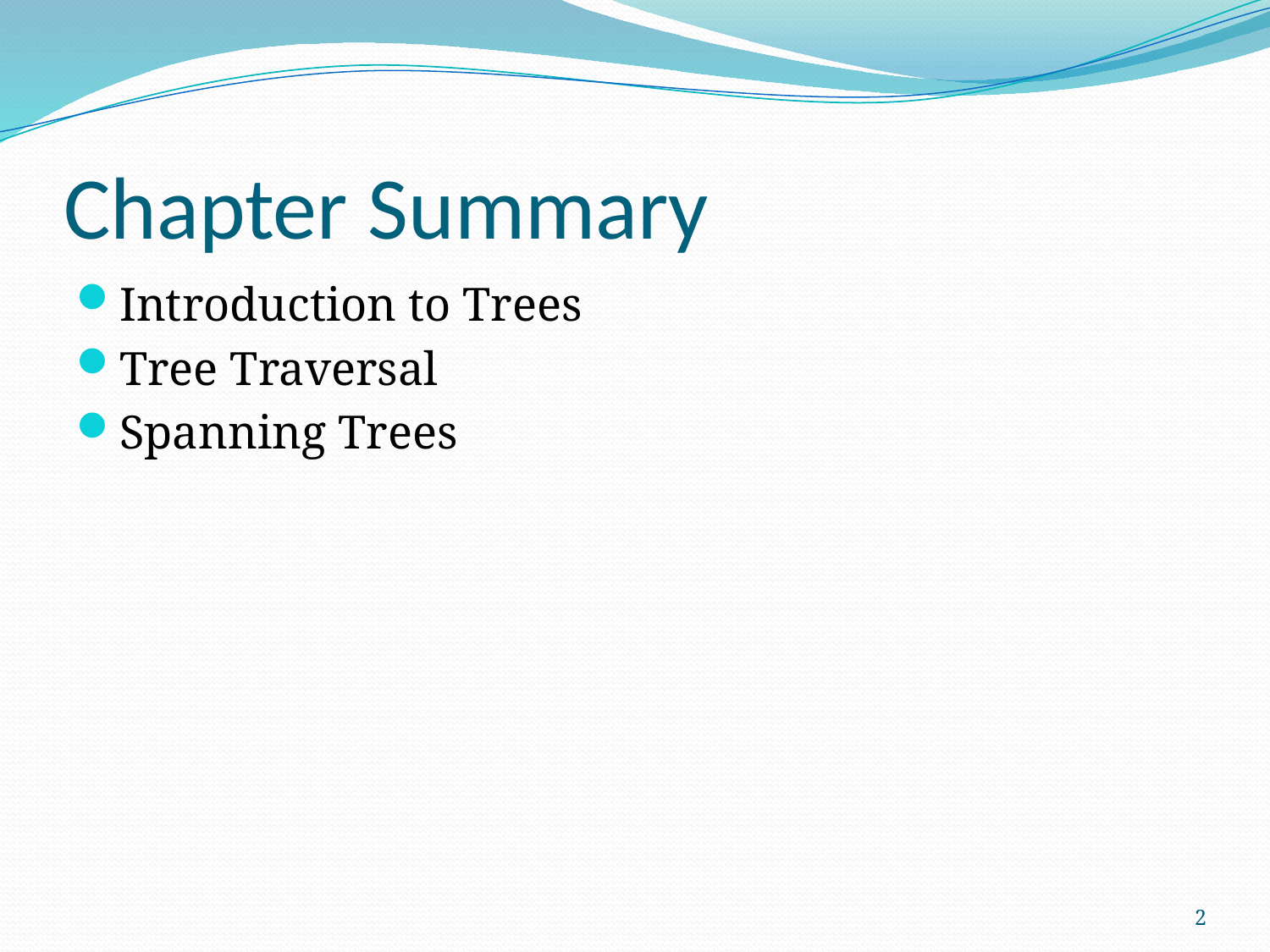

# Chapter Summary
Introduction to Trees
Tree Traversal
Spanning Trees

2